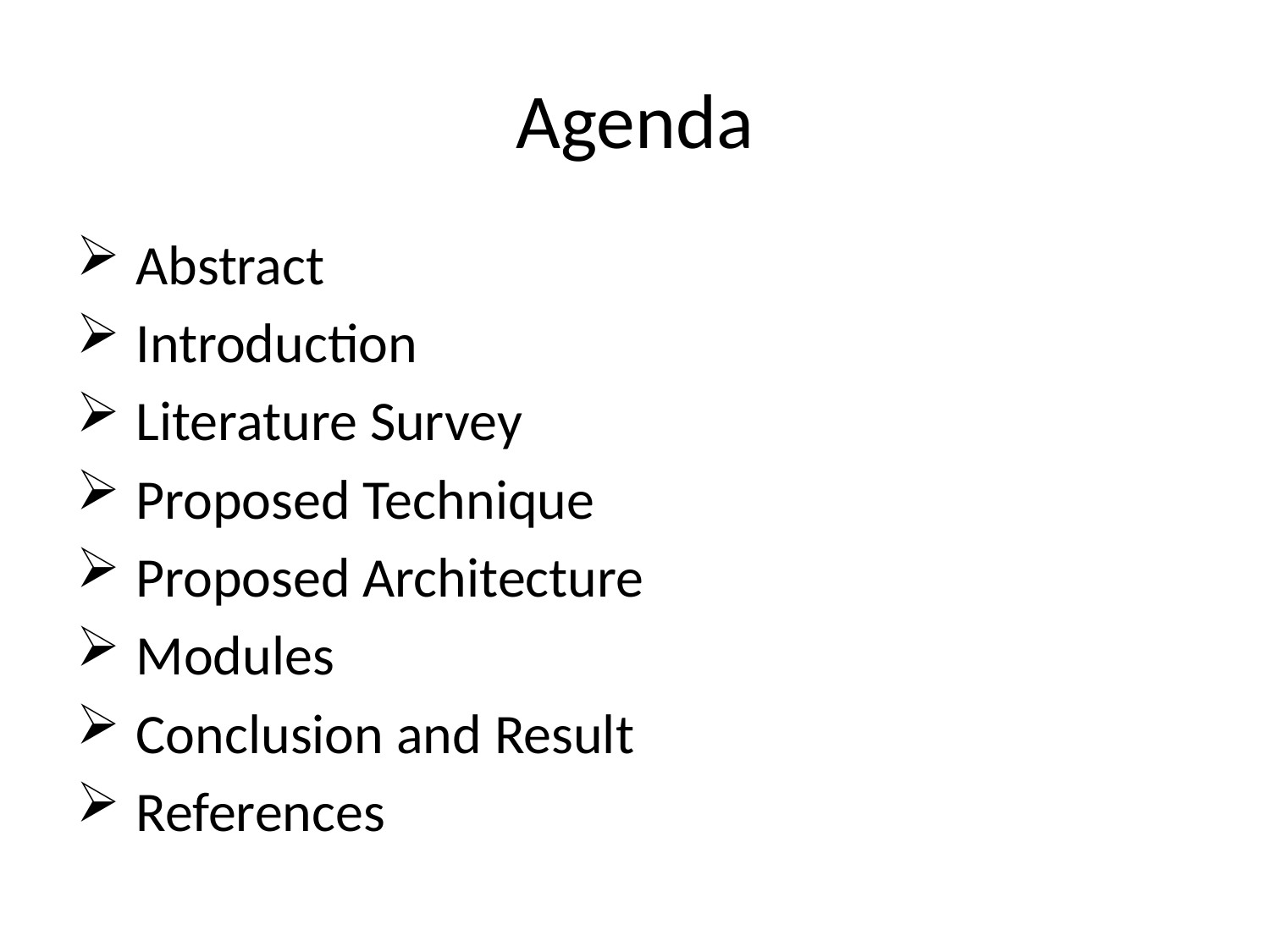

# Agenda
 Abstract
 Introduction
 Literature Survey
 Proposed Technique
 Proposed Architecture
 Modules
 Conclusion and Result
 References